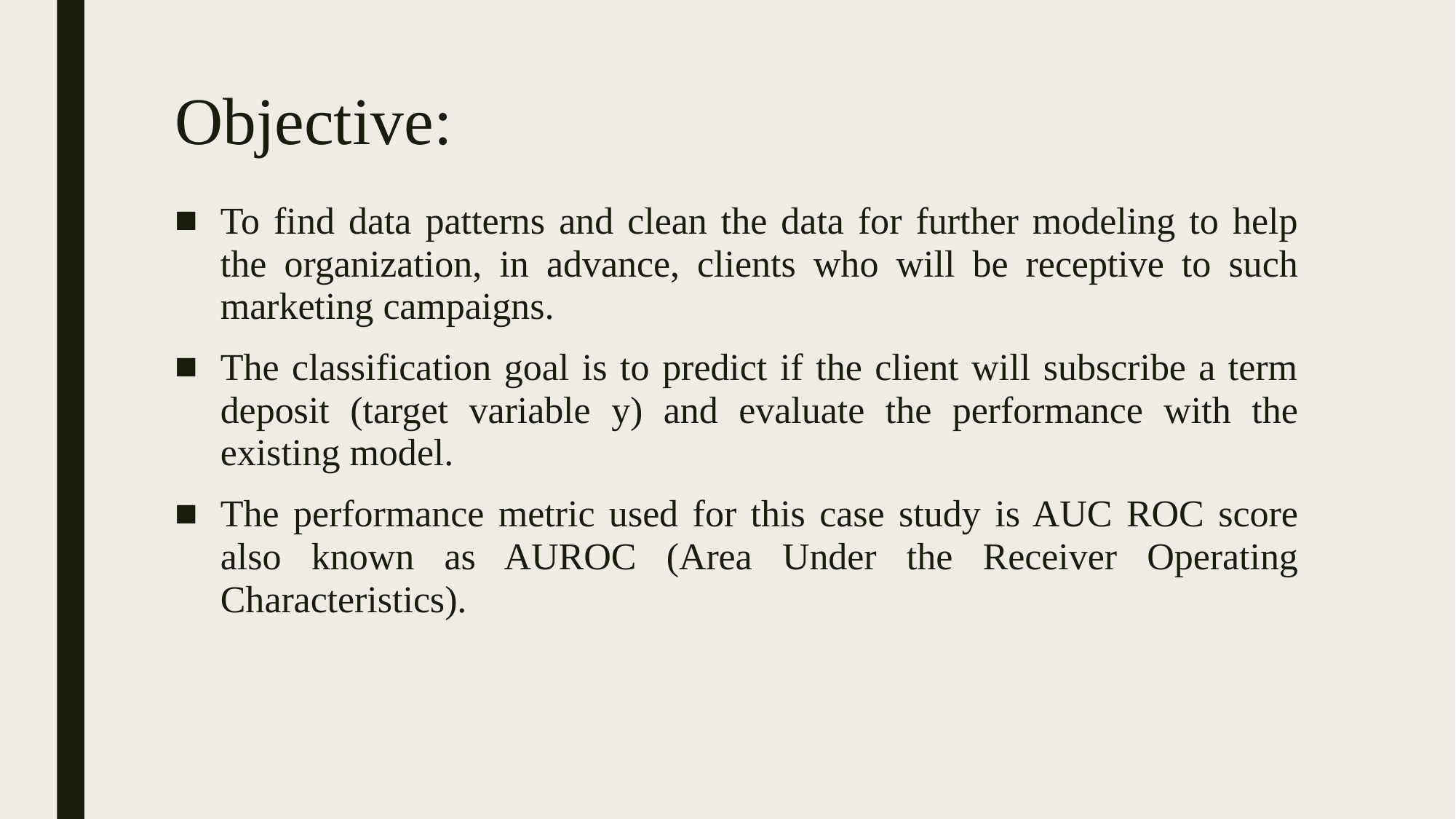

# Objective:
To find data patterns and clean the data for further modeling to help the organization, in advance, clients who will be receptive to such marketing campaigns.
The classification goal is to predict if the client will subscribe a term deposit (target variable y) and evaluate the performance with the existing model.
The performance metric used for this case study is AUC ROC score also known as AUROC (Area Under the Receiver Operating Characteristics).